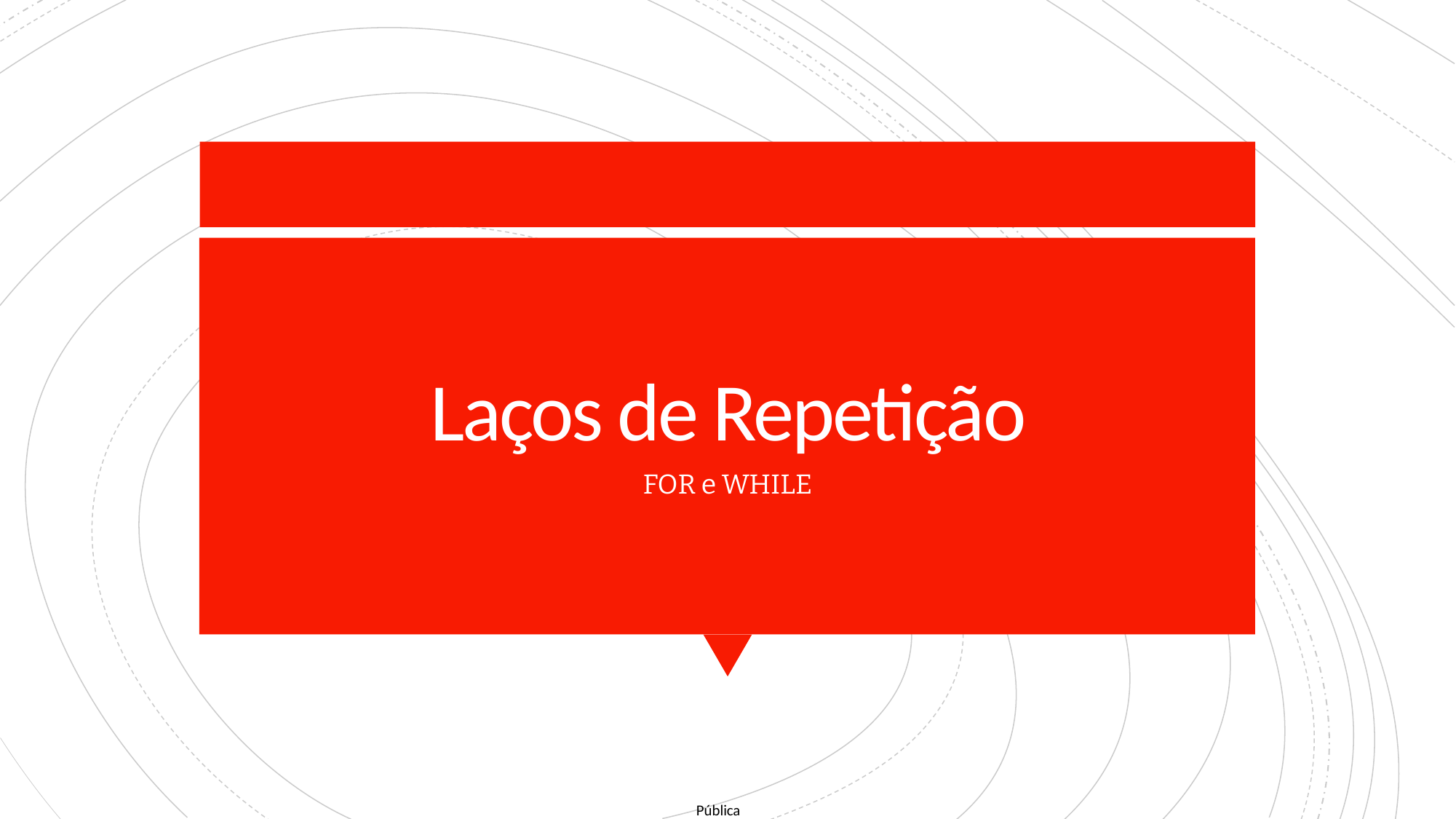

# Laços de Repetição
FOR e WHILE